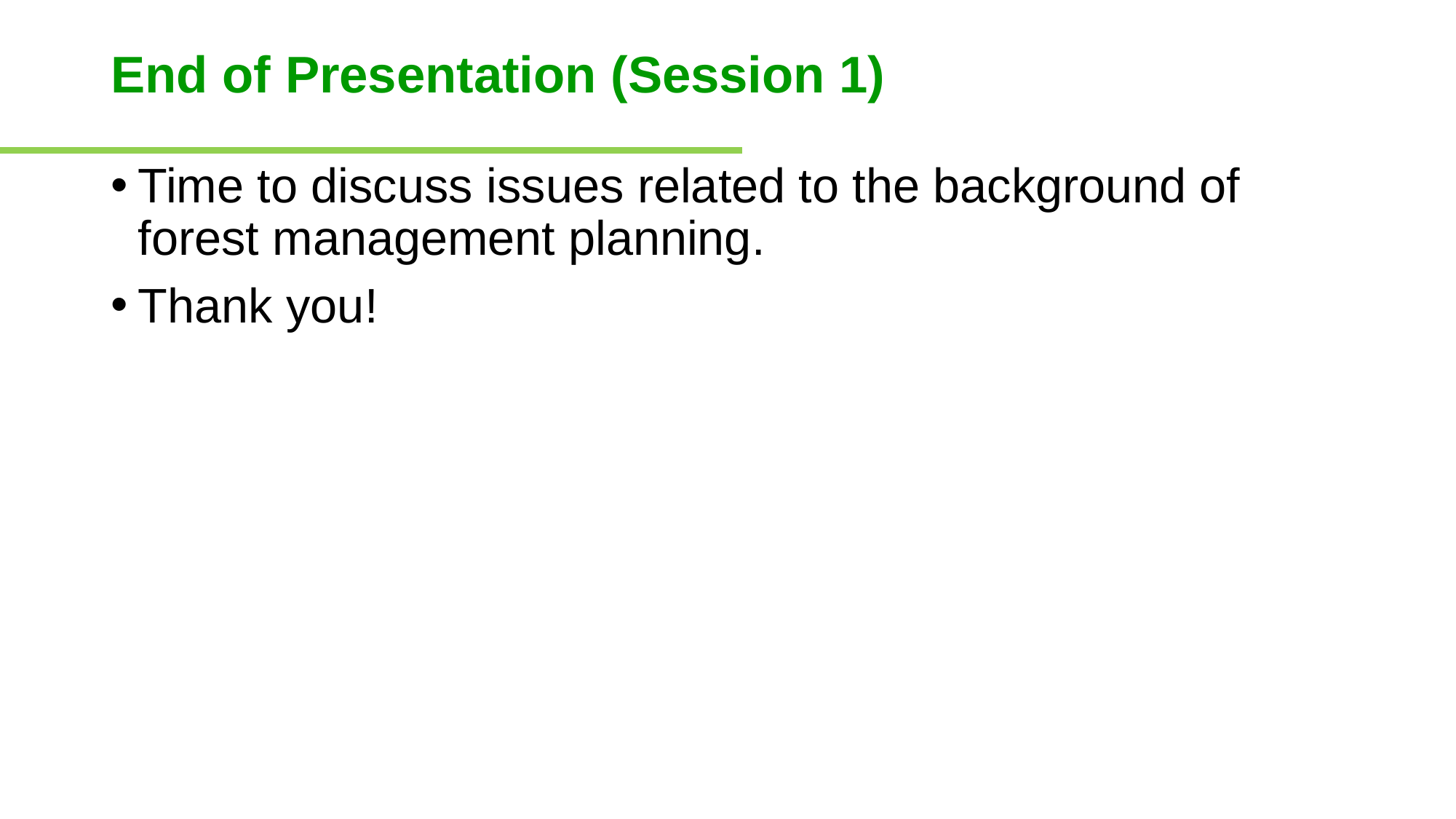

# End of Presentation (Session 1)
Time to discuss issues related to the background of forest management planning.
Thank you!